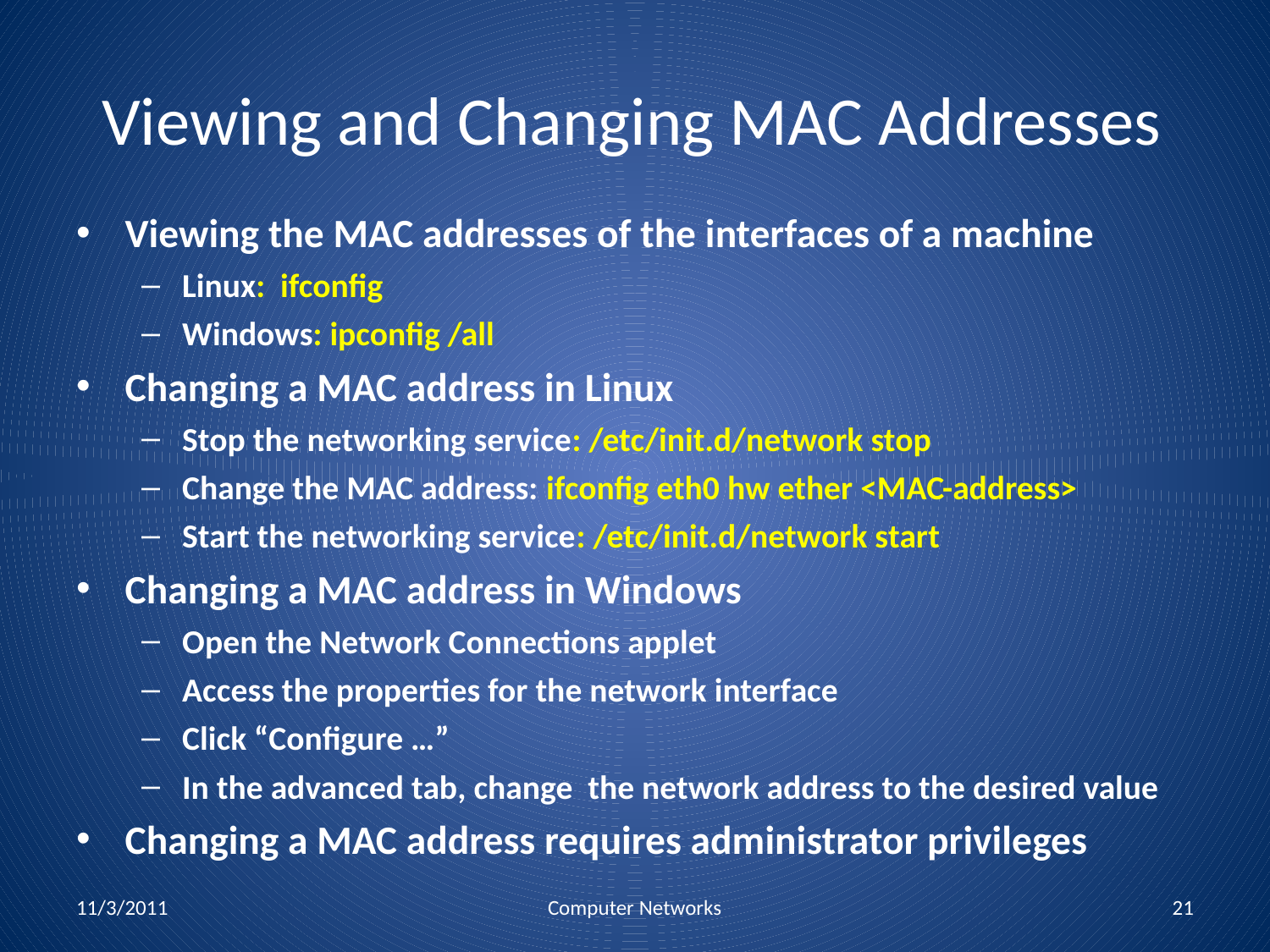

# Viewing and Changing MAC Addresses
Viewing the MAC addresses of the interfaces of a machine
Linux:  ifconfig
Windows: ipconfig /all
Changing a MAC address in Linux
Stop the networking service: /etc/init.d/network stop
Change the MAC address: ifconfig eth0 hw ether <MAC-address>
Start the networking service: /etc/init.d/network start
Changing a MAC address in Windows
Open the Network Connections applet
Access the properties for the network interface
Click “Configure …”
In the advanced tab, change  the network address to the desired value
Changing a MAC address requires administrator privileges
11/3/2011
Computer Networks
21